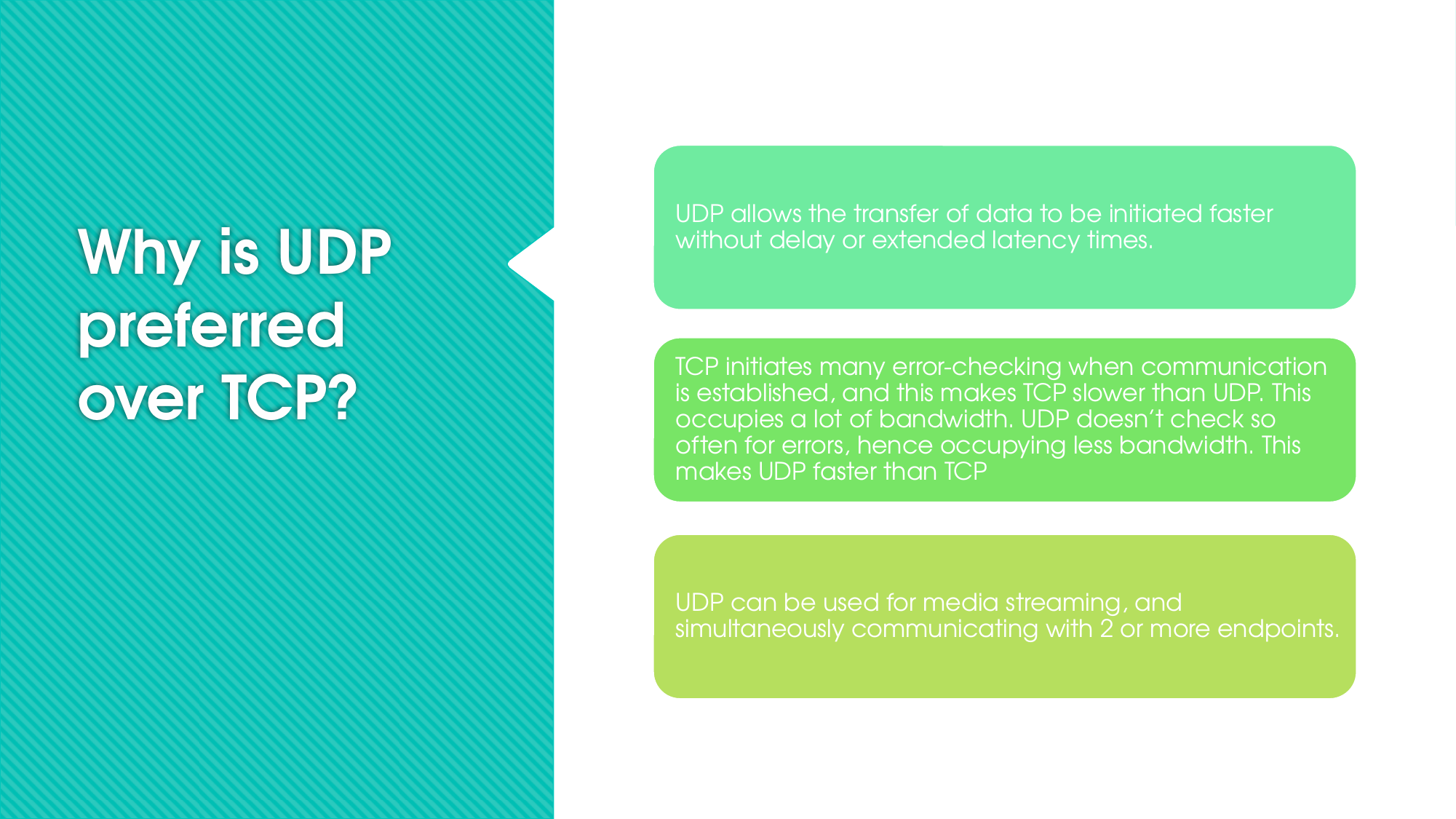

UDP allows the transfer of data to be initiated faster without delay or extended latency times.
TCP initiates many error-checking when communication is established, and this makes TCP slower than UDP. This occupies a lot of bandwidth. UDP doesn’t check so often for errors, hence occupying less bandwidth. This makes UDP faster than TCP
UDP can be used for media streaming, and simultaneously communicating with 2 or more endpoints.
# Why is UDP preferred over TCP?